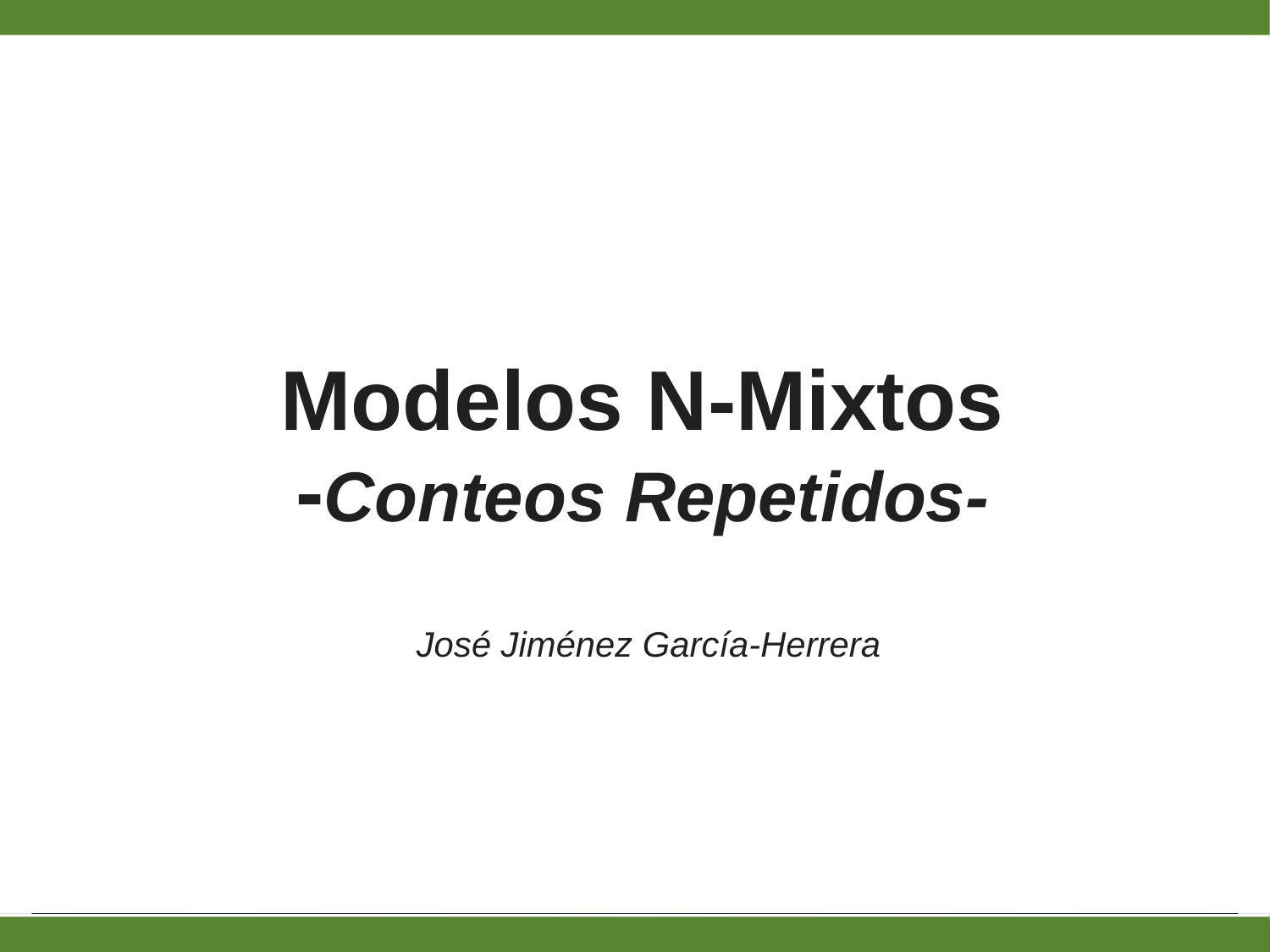

# Modelos N-Mixtos -Conteos Repetidos-
José Jiménez García-Herrera